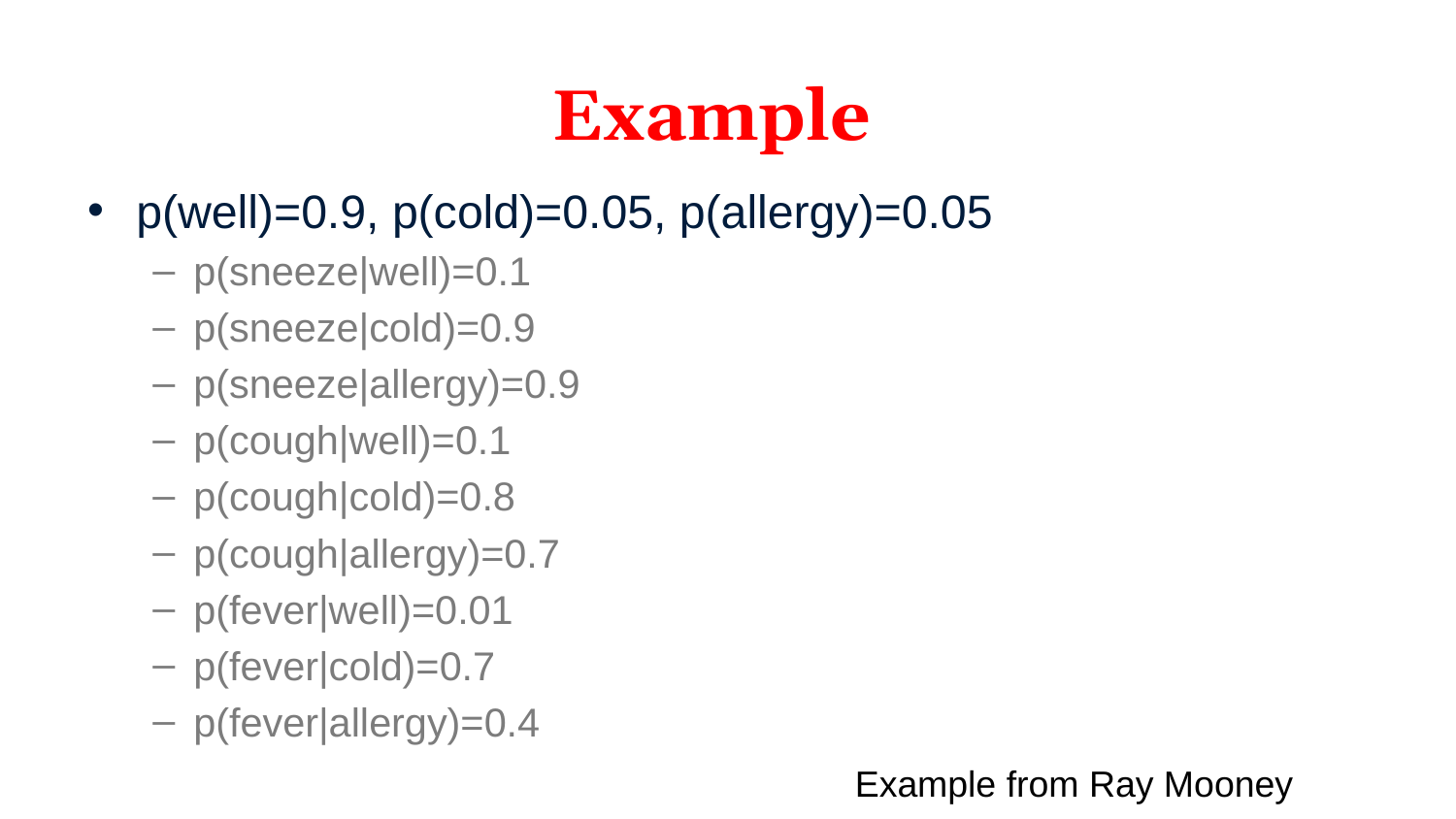

# Example
p(well)=0.9, p(cold)=0.05, p(allergy)=0.05
p(sneeze|well)=0.1
p(sneeze|cold)=0.9
p(sneeze|allergy)=0.9
p(cough|well)=0.1
p(cough|cold)=0.8
p(cough|allergy)=0.7
p(fever|well)=0.01
p(fever|cold)=0.7
p(fever|allergy)=0.4
Example from Ray Mooney